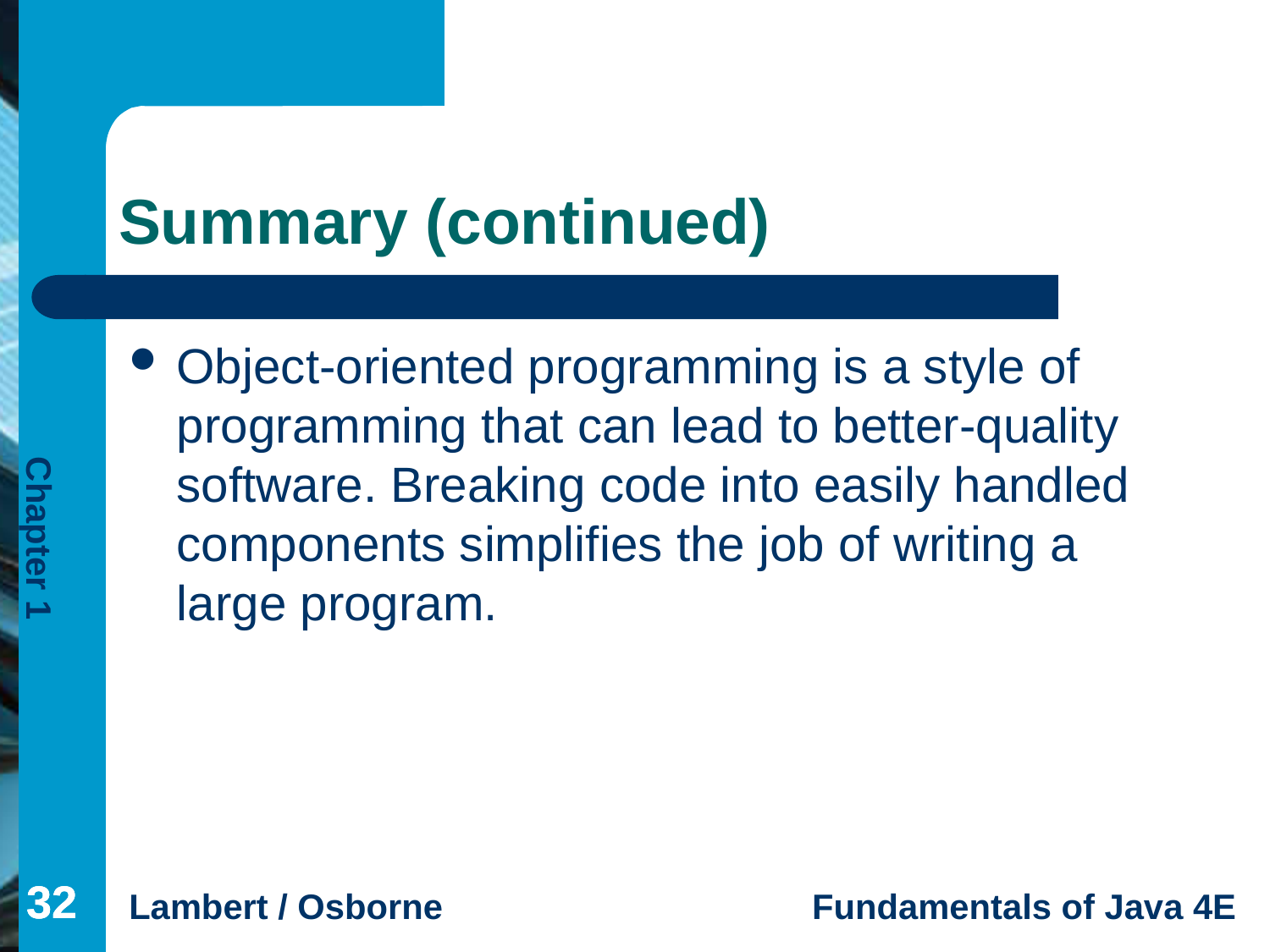

# Summary (continued)
Object-oriented programming is a style of programming that can lead to better-quality software. Breaking code into easily handled components simplifies the job of writing a large program.
32
32
32